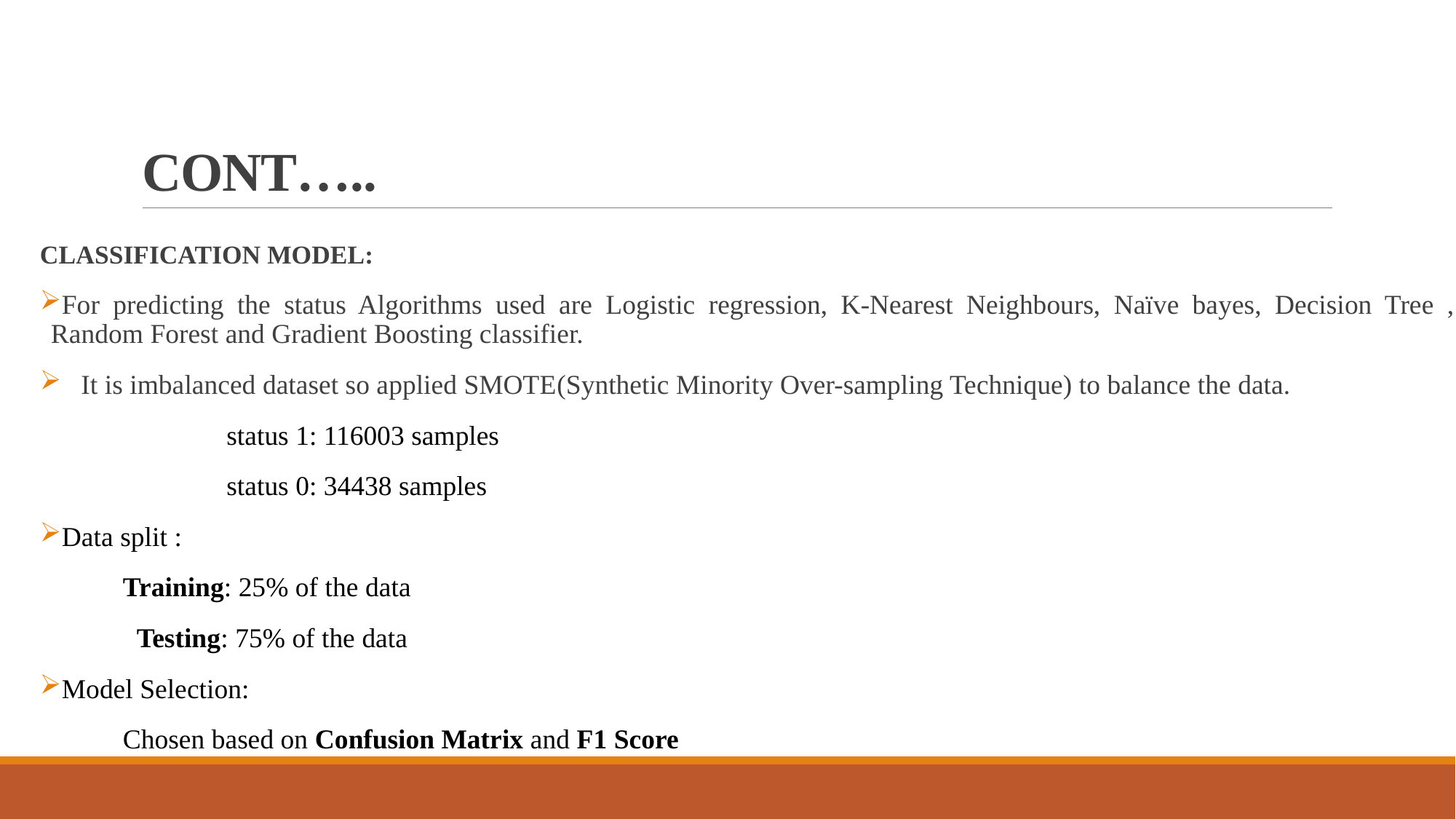

# CONT…..

CLASSIFICATION MODEL:
For predicting the status Algorithms used are Logistic regression, K-Nearest Neighbours, Naïve bayes, Decision Tree , Random Forest and Gradient Boosting classifier.
 It is imbalanced dataset so applied SMOTE(Synthetic Minority Over-sampling Technique) to balance the data.
                           status 1: 116003 samples
                           status 0: 34438 samples
Data split :
            Training: 25% of the data
              Testing: 75% of the data
Model Selection:
            Chosen based on Confusion Matrix and F1 Score